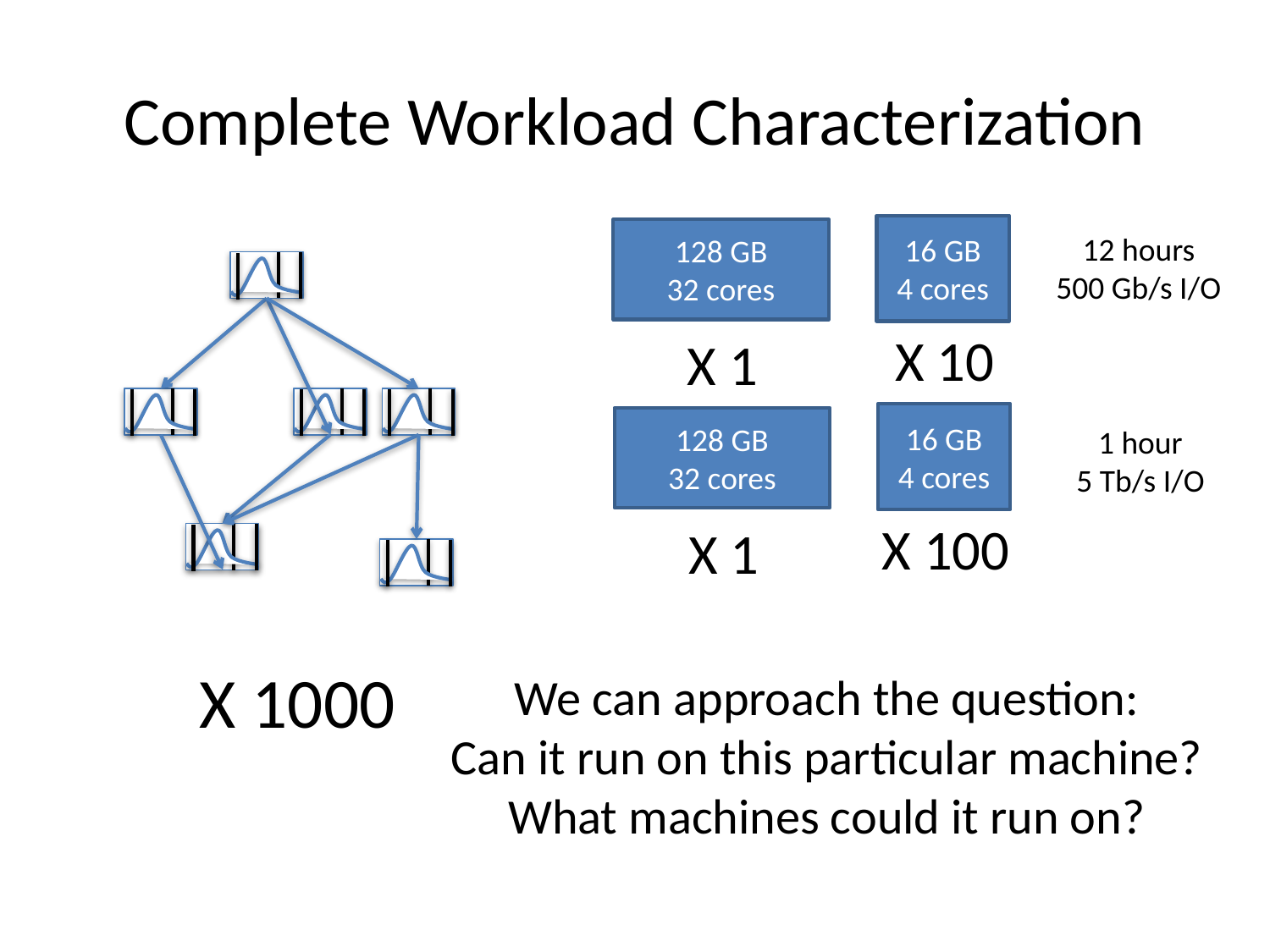

# Complete Workload Characterization
16 GB
4 cores
128 GB
32 cores
12 hours
500 Gb/s I/O
X 10
X 1

16 GB
4 cores
128 GB
32 cores
1 hour
5 Tb/s I/O
X 100
X 1

X 1000
We can approach the question:
Can it run on this particular machine?
What machines could it run on?